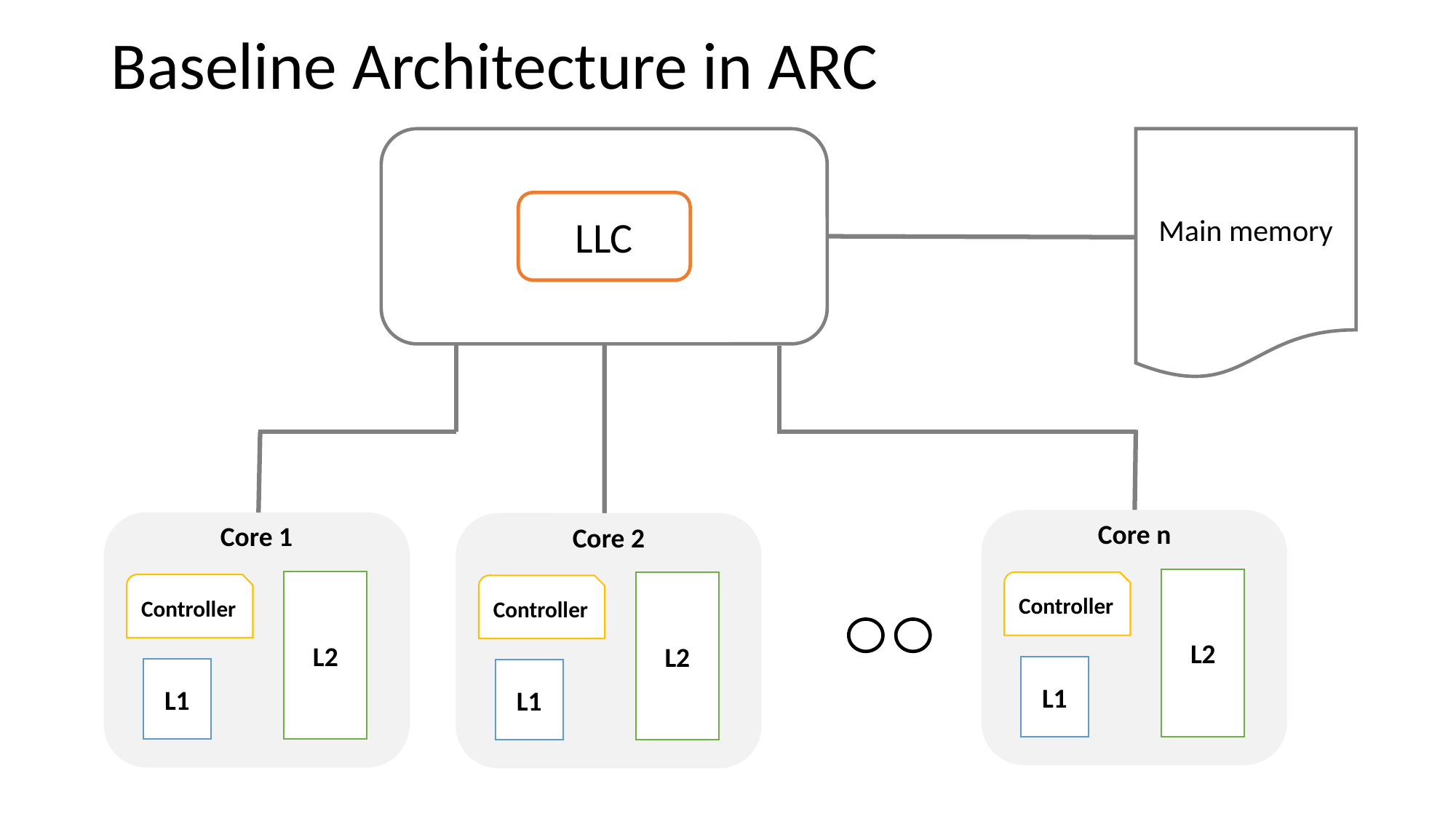

# Baseline Architecture in ARC

Main memory
LLC

Core 1
L2
Controller
L1

Core 2
L2
Controller
L1

Core n
L2
Controller
L1